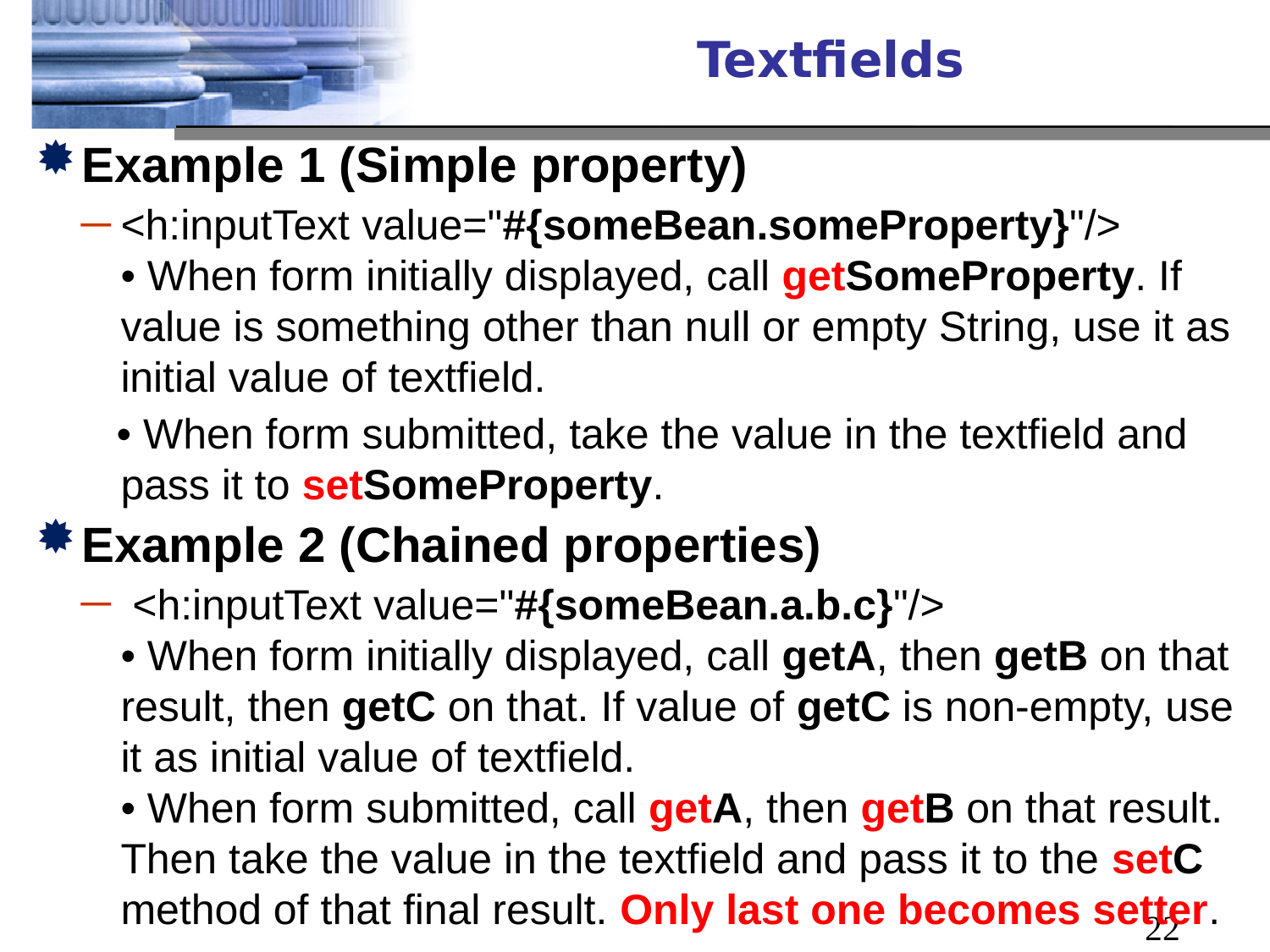

# Textfields
Example 1 (Simple property)
<h:inputText value="#{someBean.someProperty}"/>
• When form initially displayed, call getSomeProperty. If value is something other than null or empty String, use it as initial value of textfield.
   • When form submitted, take the value in the textfield and pass it to setSomeProperty.
Example 2 (Chained properties)
 <h:inputText value="#{someBean.a.b.c}"/>
• When form initially displayed, call getA, then getB on that result, then getC on that. If value of getC is non-empty, use it as initial value of textfield.
• When form submitted, call getA, then getB on that result. Then take the value in the textfield and pass it to the setC method of that final result. Only last one becomes setter.